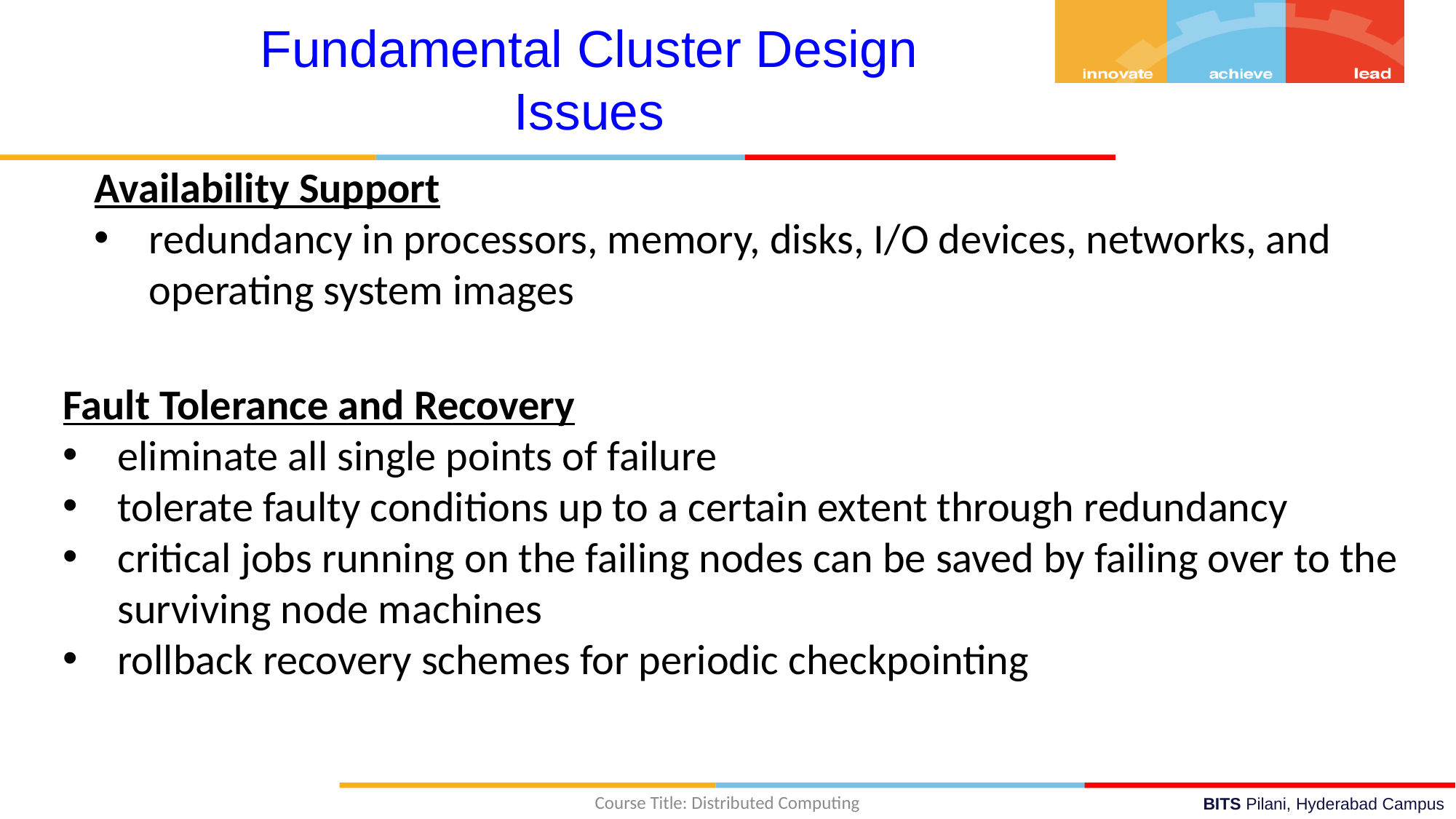

Fundamental Cluster Design Issues
Availability Support
redundancy in processors, memory, disks, I/O devices, networks, and operating system images

Fault Tolerance and Recovery
eliminate all single points of failure
tolerate faulty conditions up to a certain extent through redundancy
critical jobs running on the failing nodes can be saved by failing over to the surviving node machines
rollback recovery schemes for periodic checkpointing
Course Title: Distributed Computing